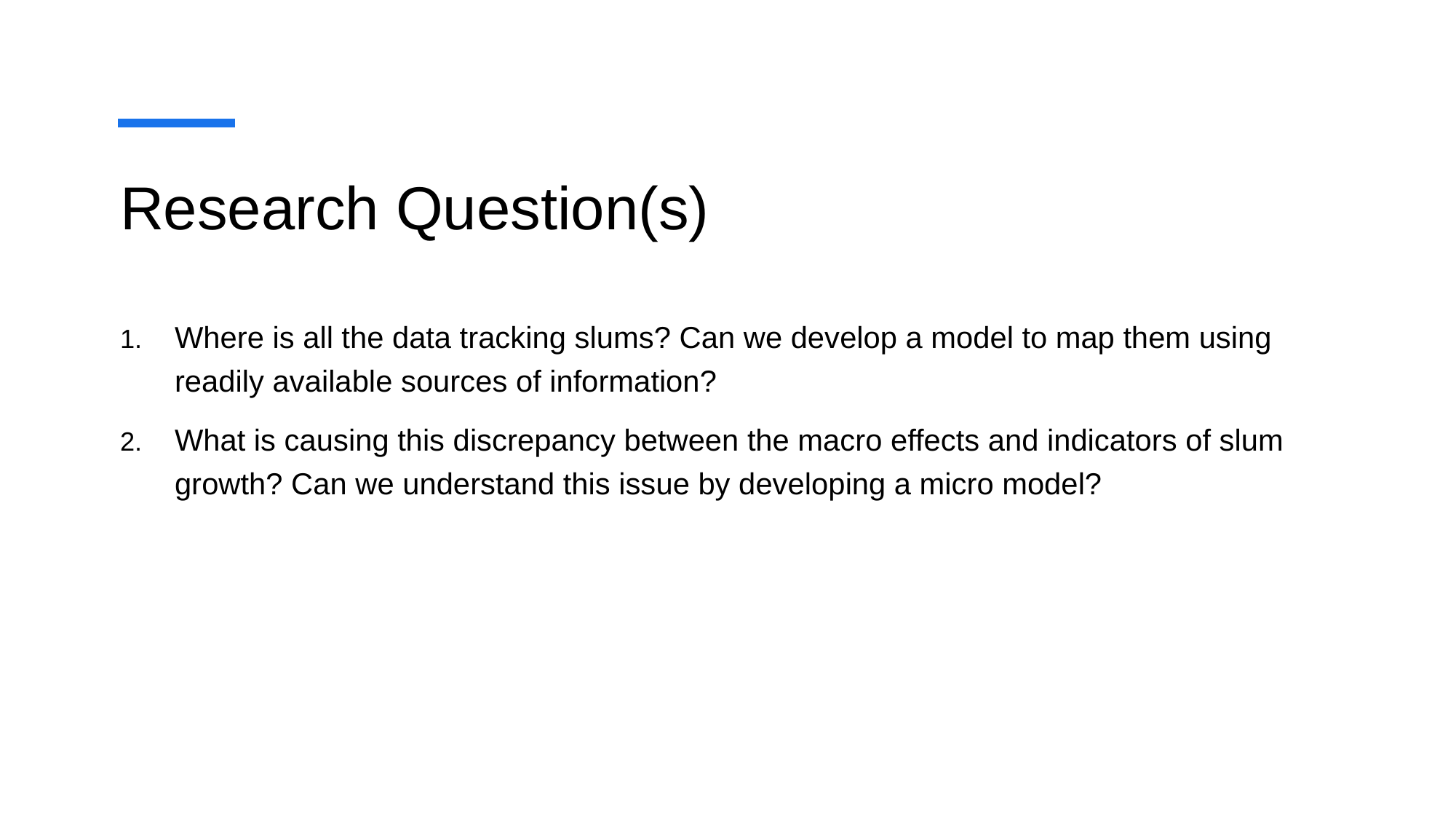

# Research Question(s)
Where is all the data tracking slums? Can we develop a model to map them using readily available sources of information?
What is causing this discrepancy between the macro effects and indicators of slum growth? Can we understand this issue by developing a micro model?